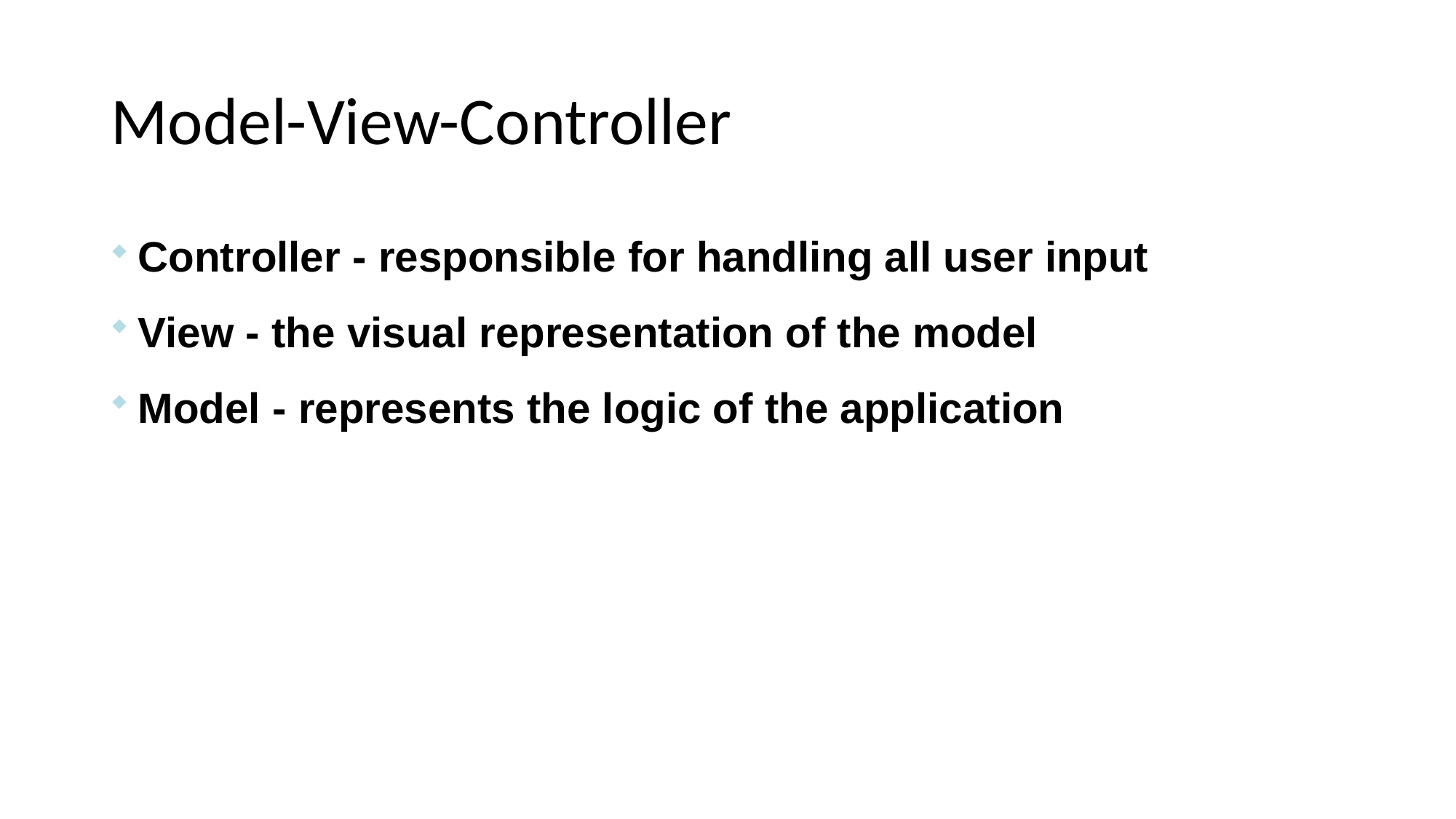

# Model-View-Controller
Controller - responsible for handling all user input
View - the visual representation of the model
Model - represents the logic of the application